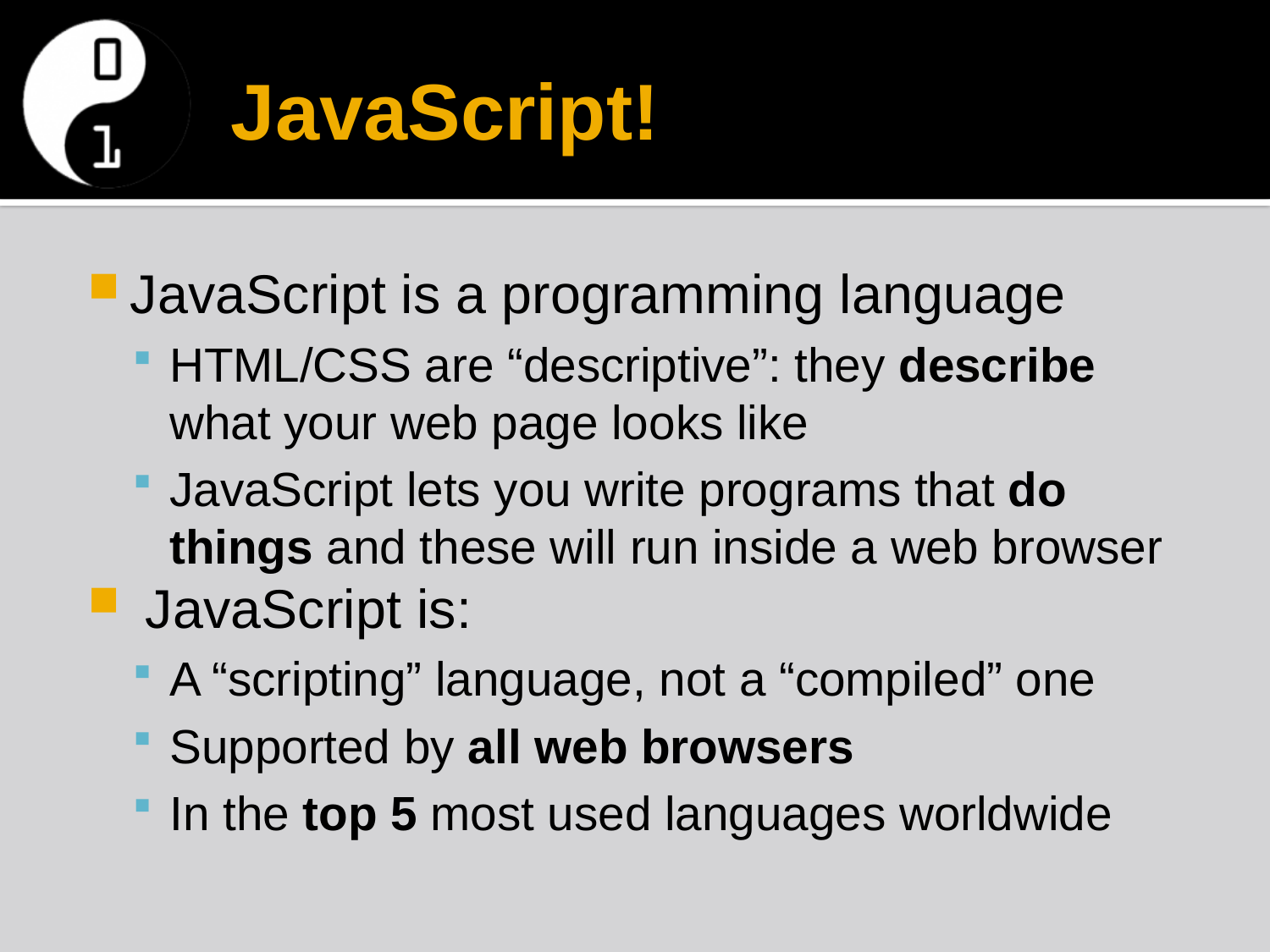

# JavaScript!
JavaScript is a programming language
HTML/CSS are “descriptive”: they describe what your web page looks like
JavaScript lets you write programs that do things and these will run inside a web browser
 JavaScript is:
A “scripting” language, not a “compiled” one
Supported by all web browsers
In the top 5 most used languages worldwide